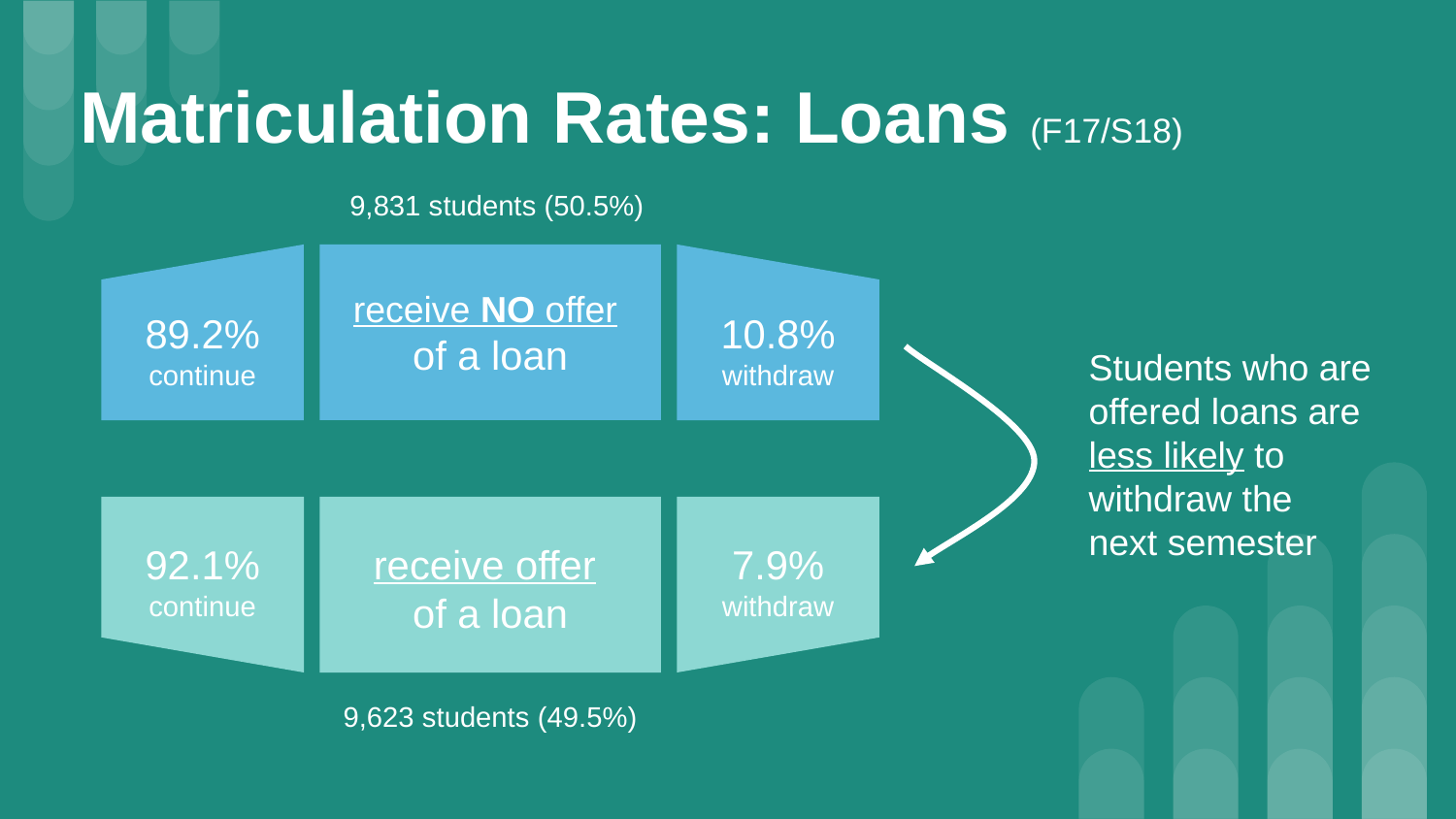

Matriculation Rates: Loans (F17/S18)

9,831 students (50.5%)

89.2% continue
receive NO offer
of a loan
10.8% withdraw

Students who are offered loans are
less likely to withdraw the
next semester

92.1% continue

receive offer
of a loan
7.9% withdraw

9,623 students (49.5%)